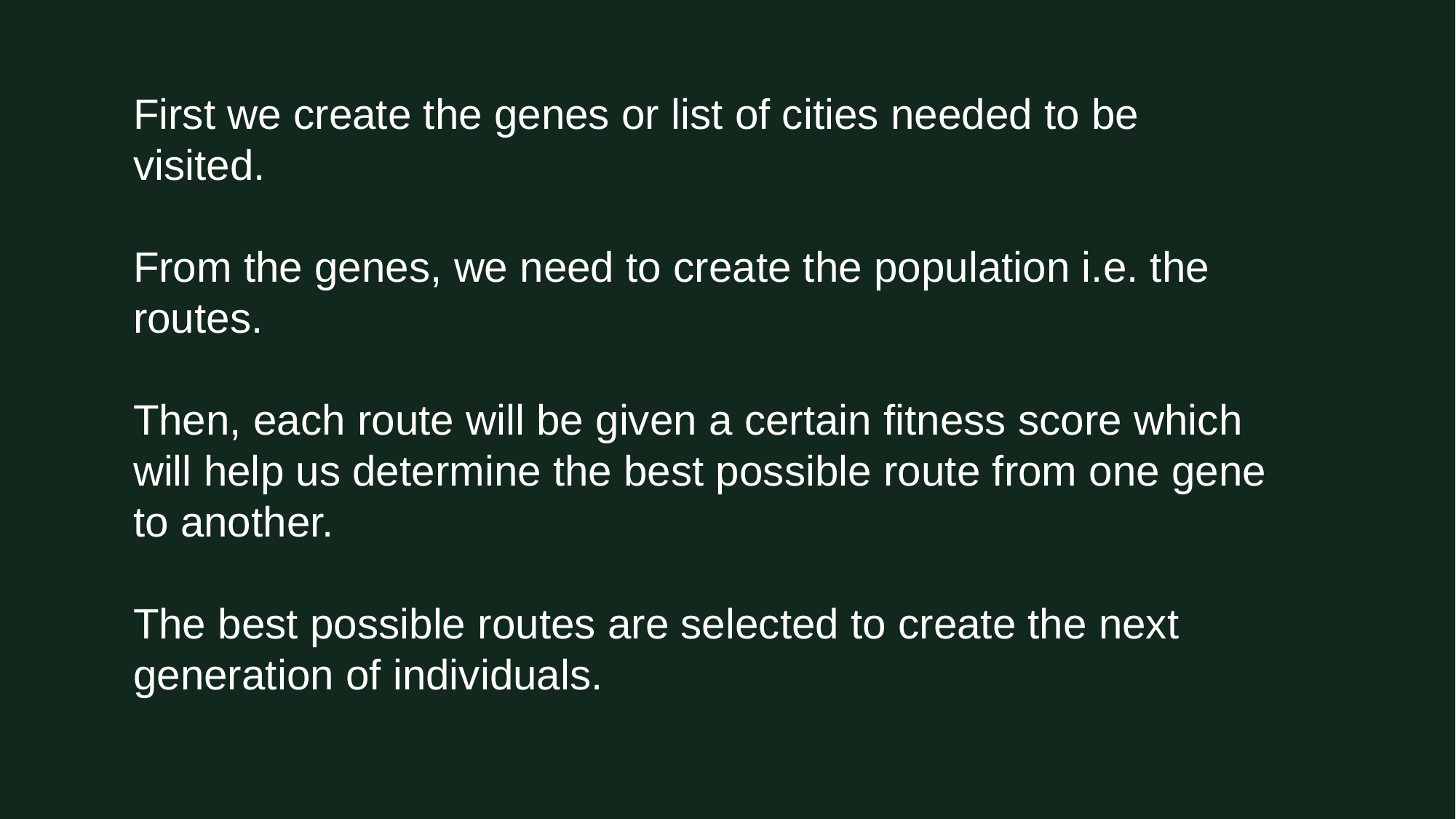

First we create the genes or list of cities needed to be visited.

From the genes, we need to create the population i.e. the routes.

Then, each route will be given a certain fitness score which will help us determine the best possible route from one gene to another.

The best possible routes are selected to create the next generation of individuals.